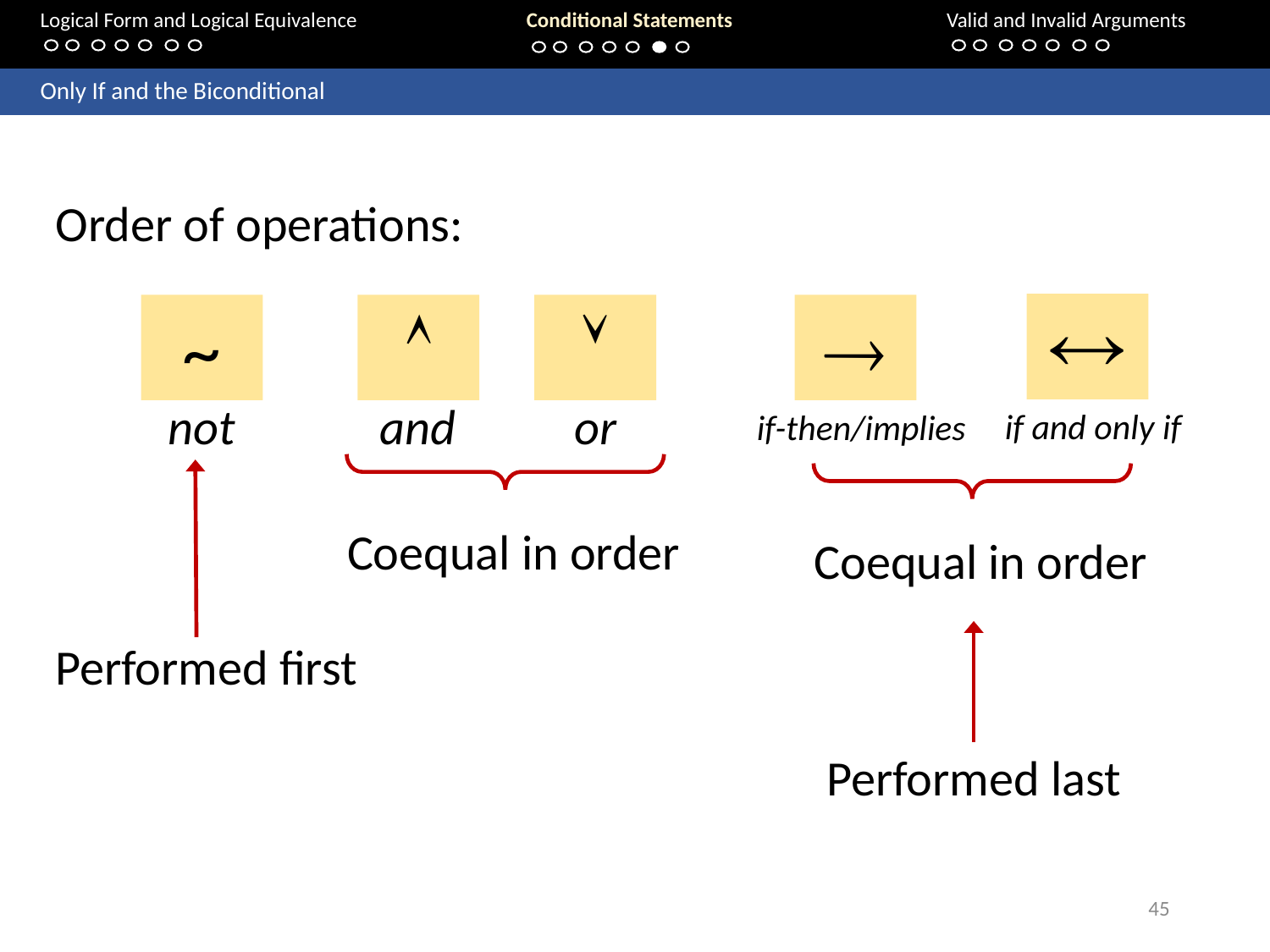

Logical Form and Logical Equivalence		Conditional Statements			Valid and Invalid Arguments

	Only If and the Biconditional
Order of operations:
↔
if and only if
~
not
∧
and
∨
or
→
if-then/implies

Coequal in order
Performed first

Coequal in order
Performed last
45